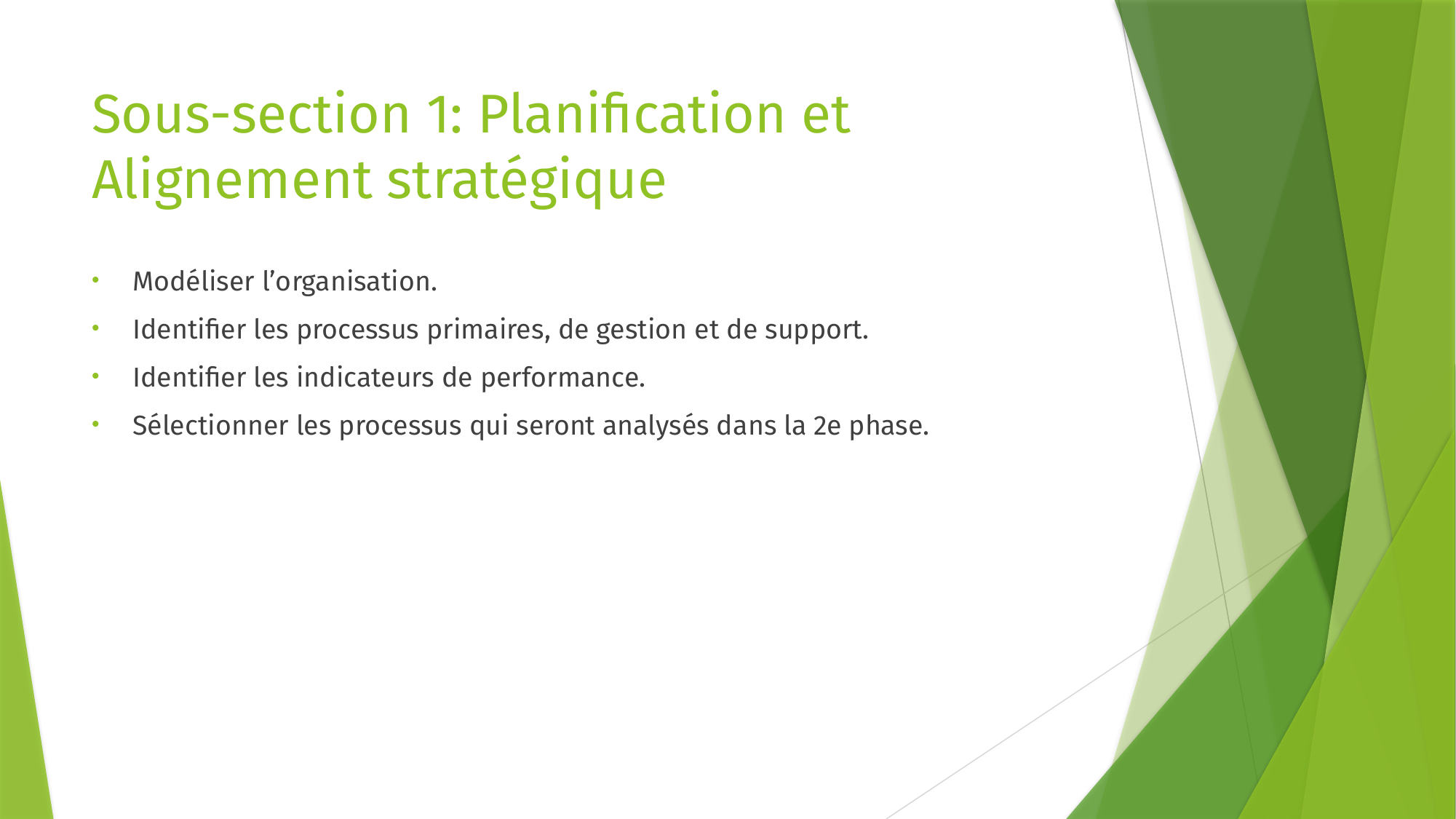

# Sous-section 1: Planification et Alignement stratégique
Modéliser l’organisation.
Identifier les processus primaires, de gestion et de support.
Identifier les indicateurs de performance.
Sélectionner les processus qui seront analysés dans la 2e phase.